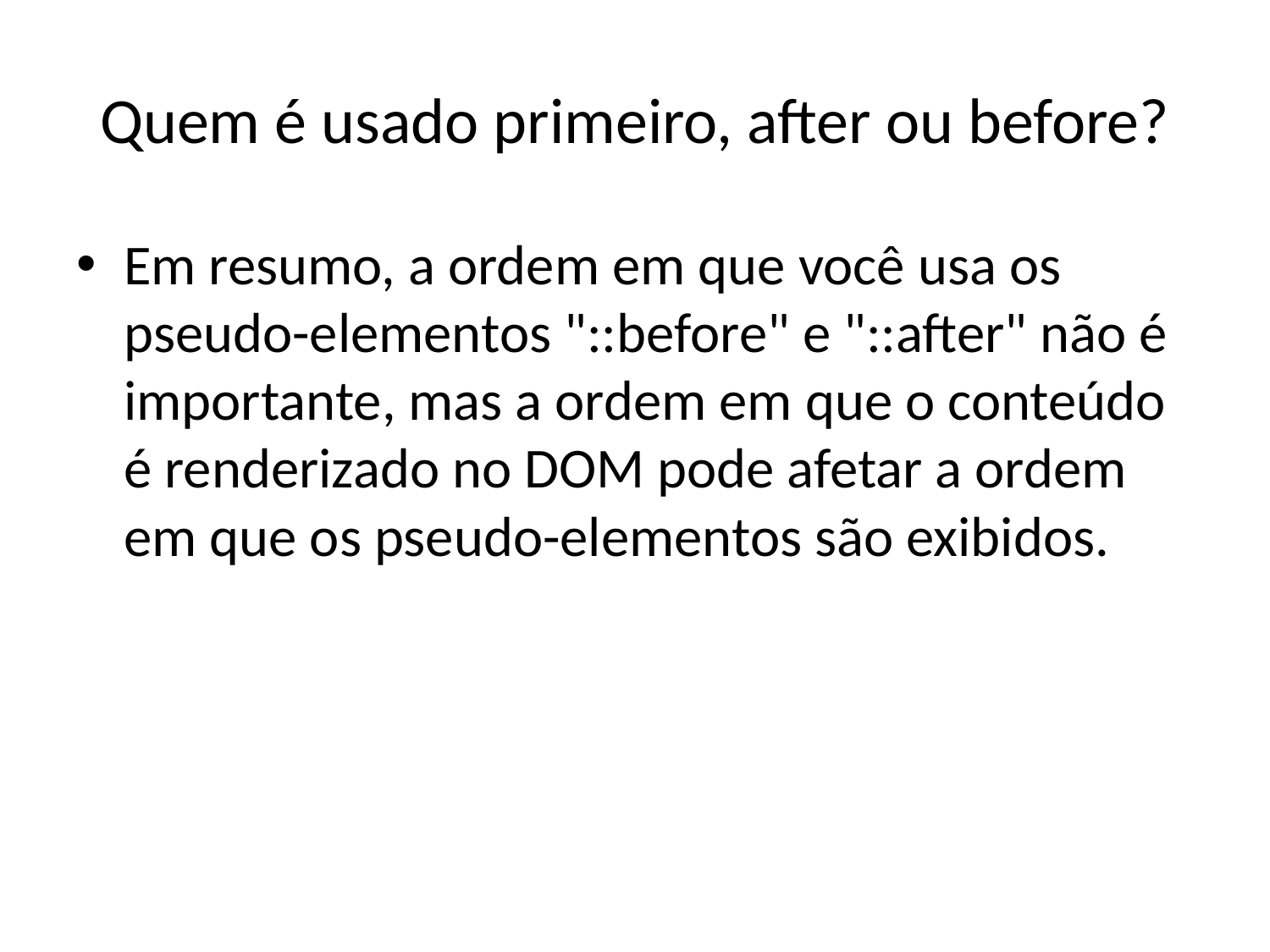

# Quem é usado primeiro, after ou before?
Em resumo, a ordem em que você usa os pseudo-elementos "::before" e "::after" não é importante, mas a ordem em que o conteúdo é renderizado no DOM pode afetar a ordem em que os pseudo-elementos são exibidos.